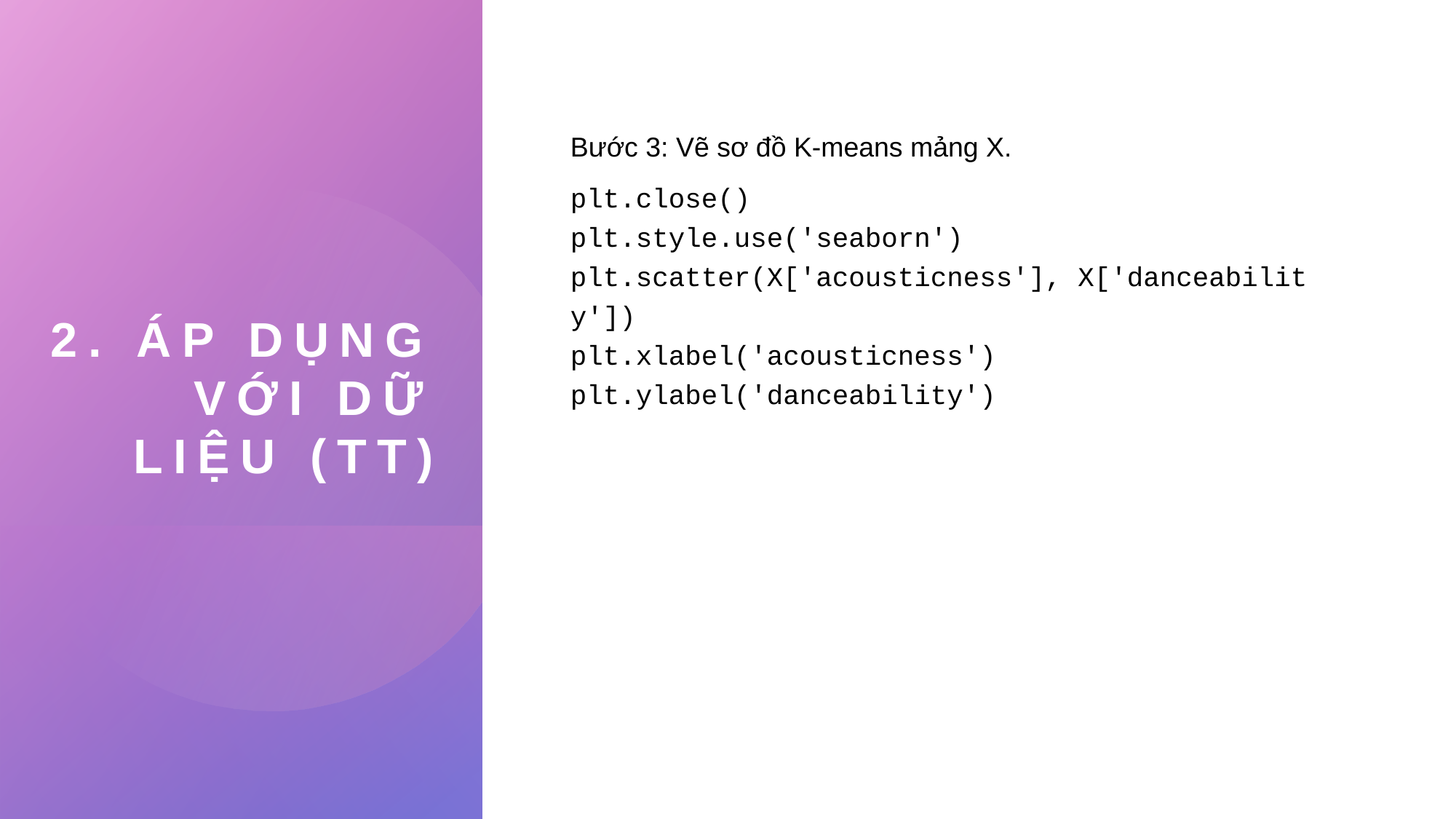

# 2. áp dụng với dữ liệu (tt)
Bước 3: Vẽ sơ đồ K-means mảng X.
plt.close()
plt.style.use('seaborn')
plt.scatter(X['acousticness'], X['danceability'])
plt.xlabel('acousticness')
plt.ylabel('danceability')